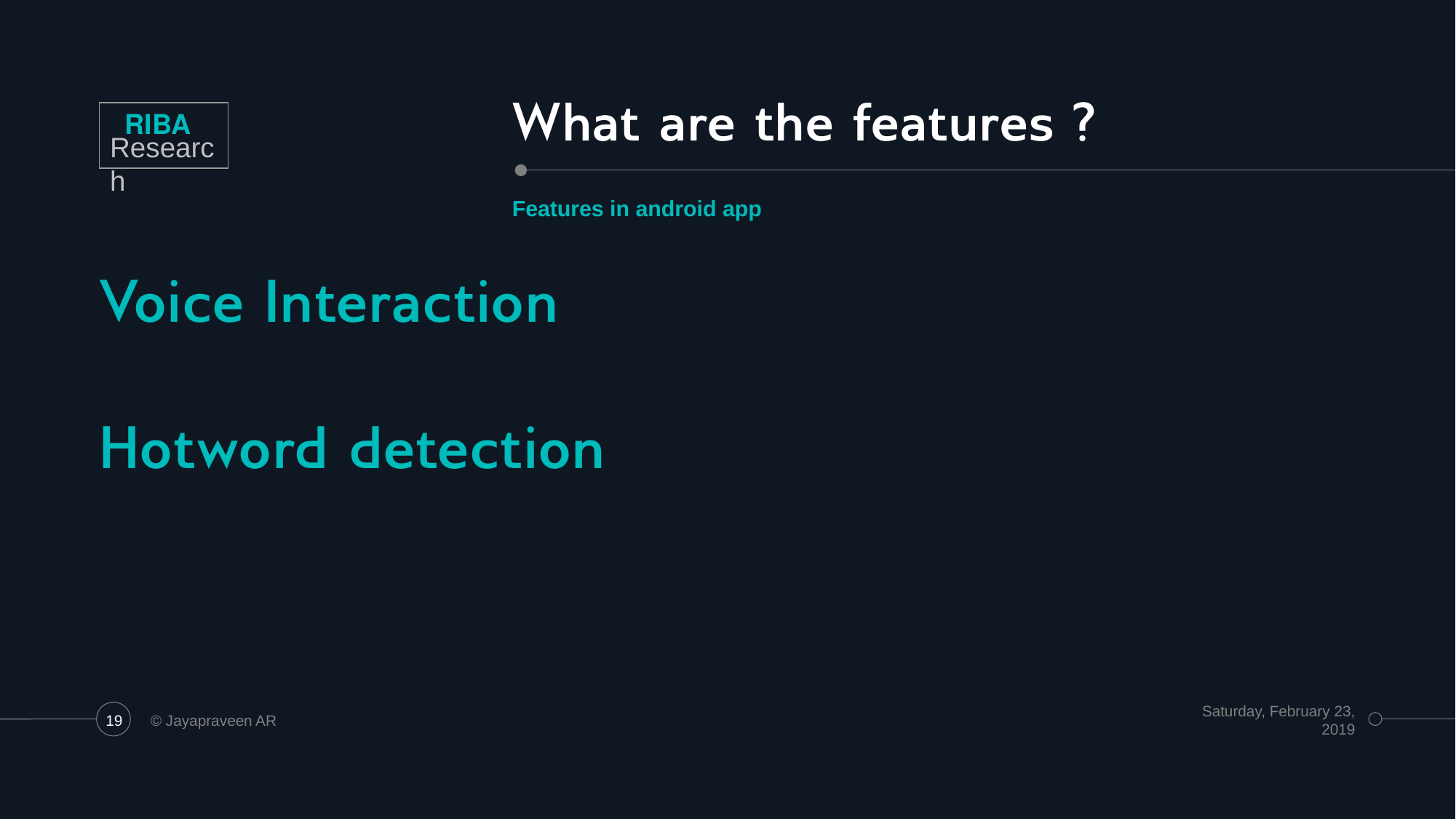

# What are the features ?
RIBA

Research
Features in android app
Voice Interaction
Hotword detection
© Jayapraveen AR
Saturday, February 23, 2019
19